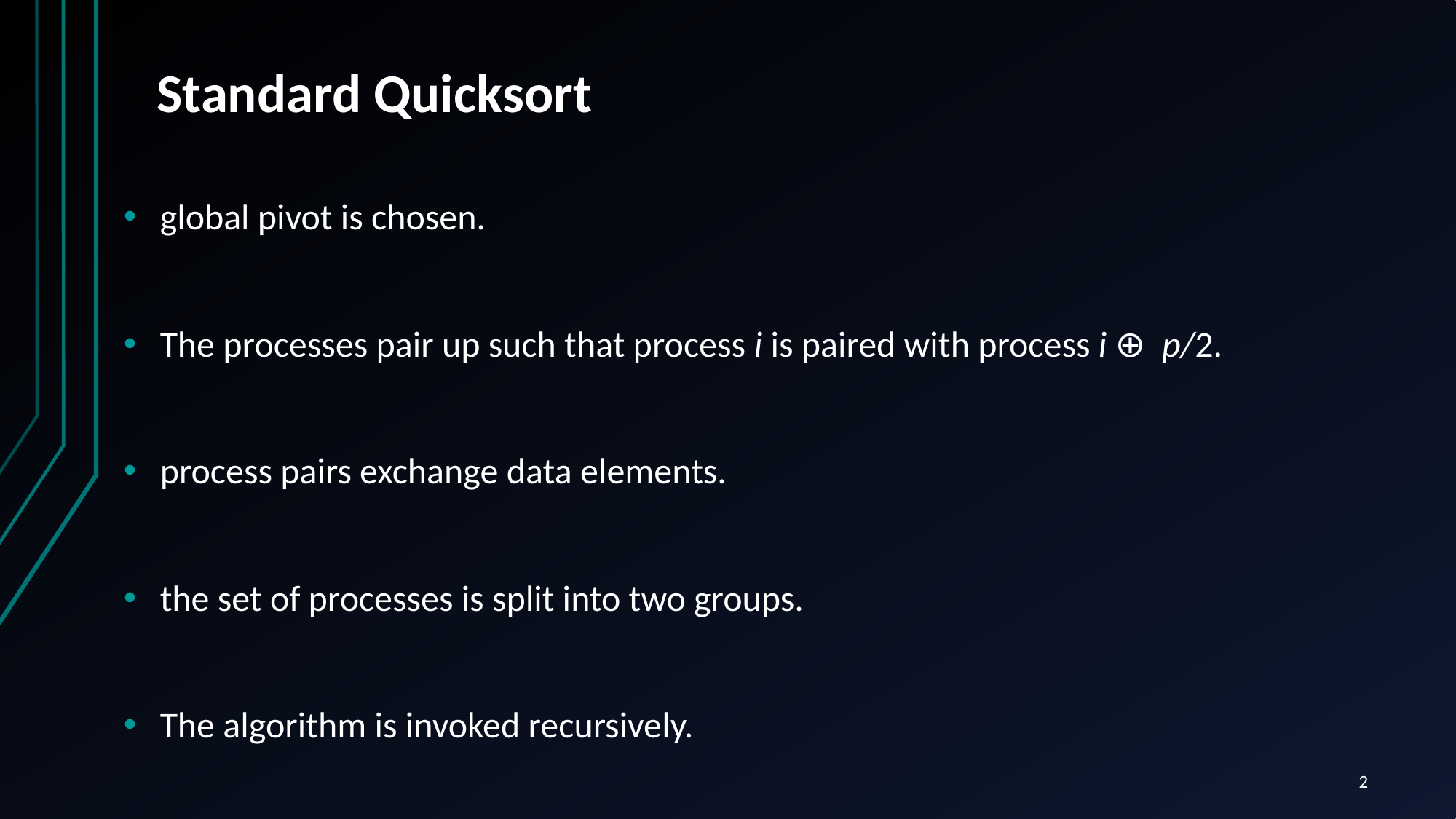

# Standard Quicksort
global pivot is chosen.

The processes pair up such that process i is paired with process i ⊕  p/2.

process pairs exchange data elements.

the set of processes is split into two groups.

The algorithm is invoked recursively.
2